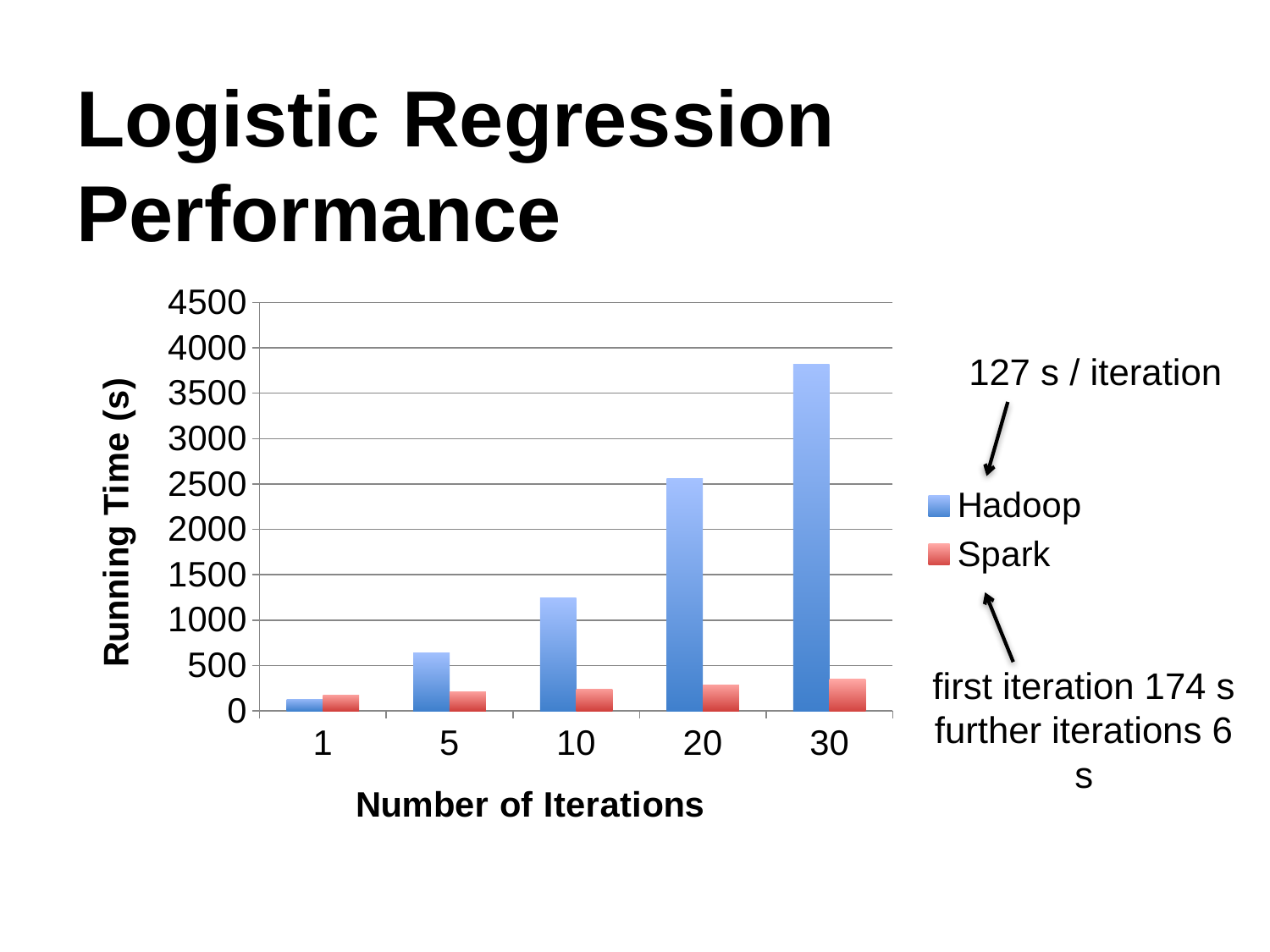

# Logistic Regression Performance

### Chart

| Category | Hadoop | Spark |
|---|---|---|
| 1.0 | 128.0 | 174.0 |
| 5.0 | 637.0 | 214.0 |
| 10.0 | 1245.0 | 242.0 |
| 20.0 | 2559.0 | 283.0 |
| 30.0 | 3818.0 | 354.0 |
127 s / iteration
first iteration 174 s
further iterations 6 s